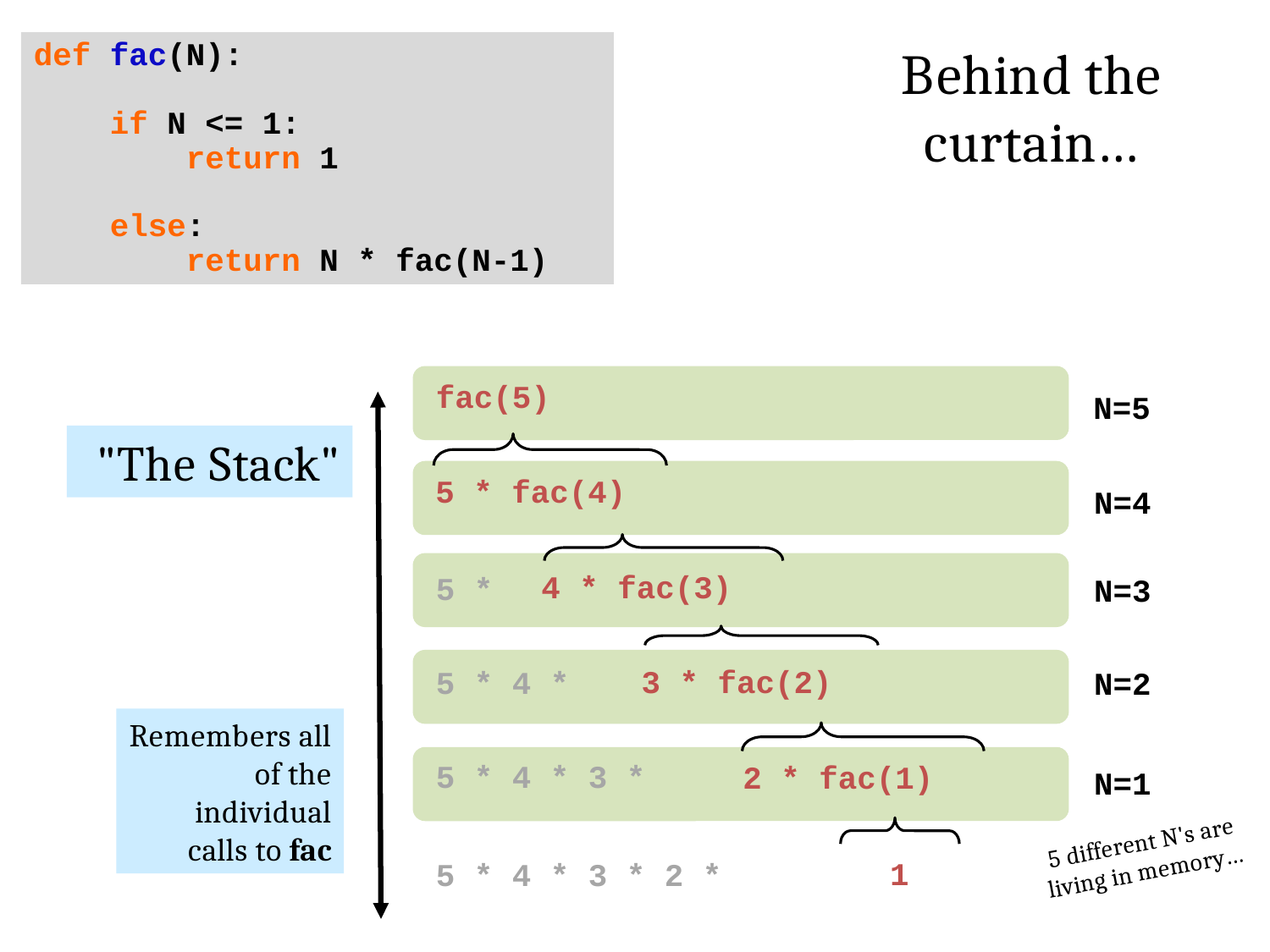

Behind the curtain…
def fac(N):

    if N <= 1:
        return 1

    else:
        return N * fac(N-1)

fac(5)
N=5

"The Stack"

5 * fac(4)
N=4

4 * fac(3)
5 *
N=3

3 * fac(2)
5 * 4 *
N=2
Remembers all of the individual calls to fac

5 * 4 * 3 *
2 * fac(1)
N=1

5 different N's are living in memory…
1
5 * 4 * 3 * 2 *